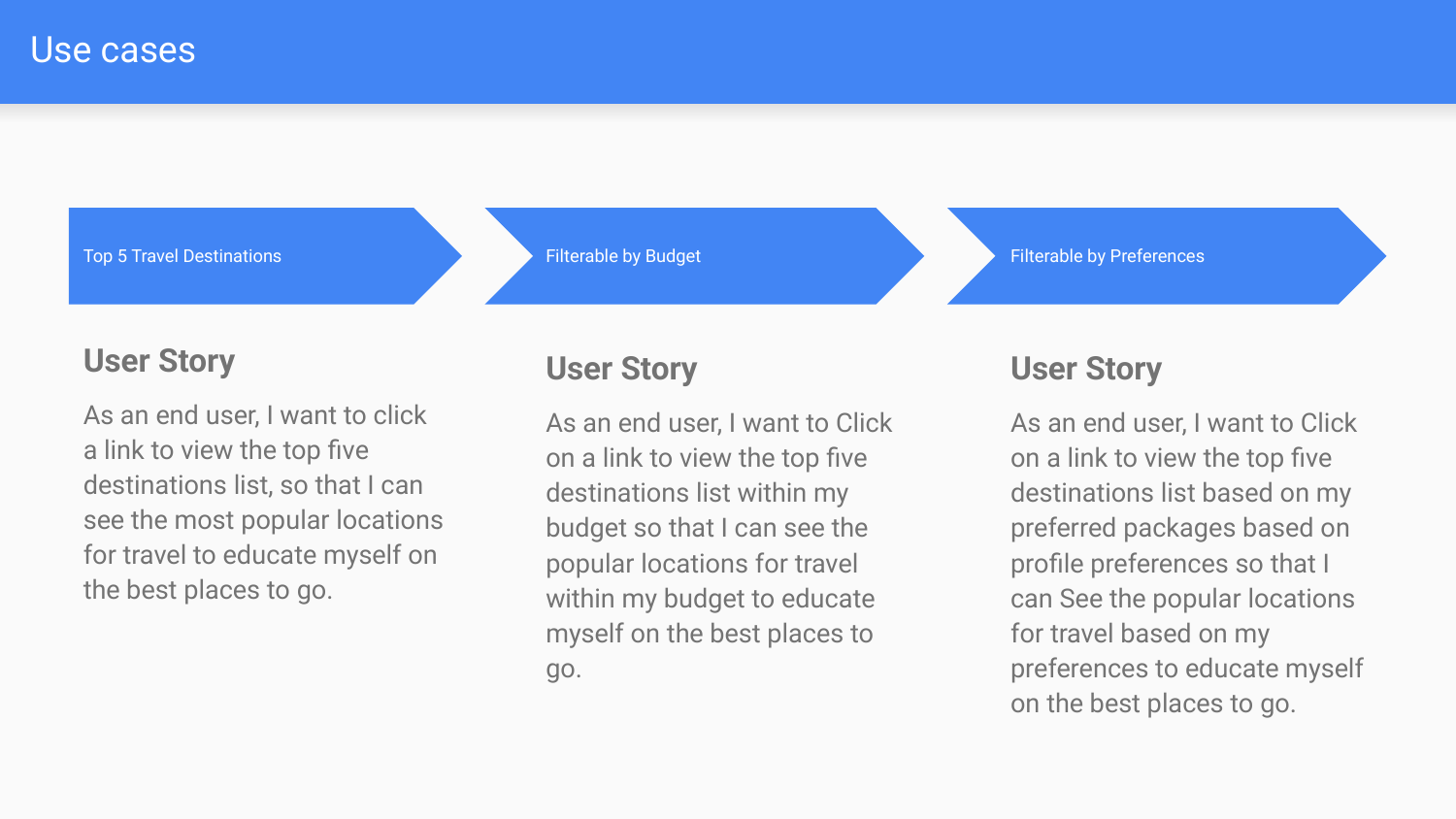

# Use cases

Top 5 Travel Destinations
Filterable by Budget
Filterable by Preferences
User Story
As an end user, I want to click a link to view the top five destinations list, so that I can see the most popular locations for travel to educate myself on the best places to go.
User Story
As an end user, I want to Click on a link to view the top five destinations list within my budget so that I can see the popular locations for travel within my budget to educate myself on the best places to go.
User Story
As an end user, I want to Click on a link to view the top five destinations list based on my preferred packages based on profile preferences so that I can See the popular locations for travel based on my preferences to educate myself on the best places to go.